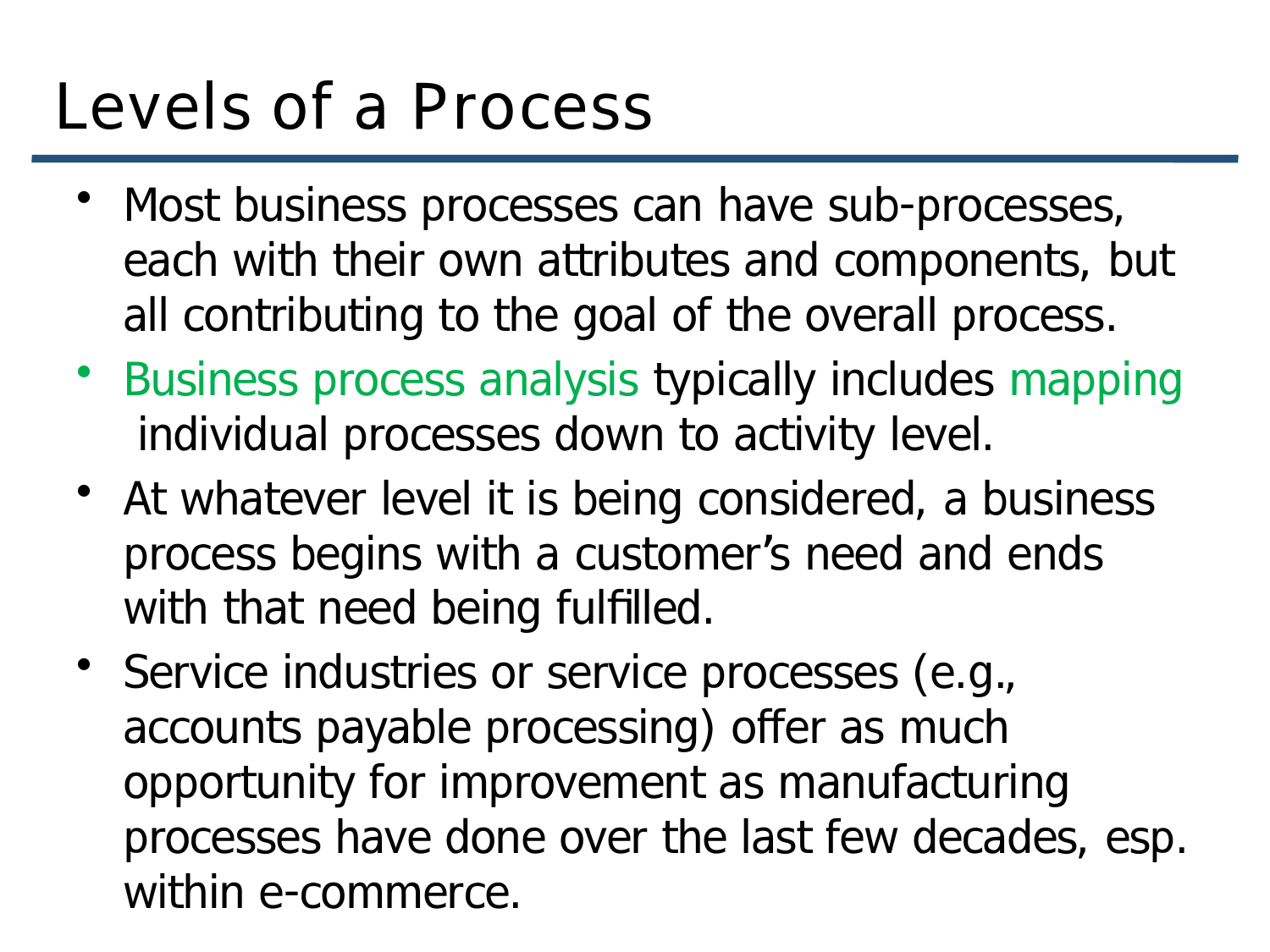

# Levels of a Process
Most business processes can have sub-processes, each with their own attributes and components, but all contributing to the goal of the overall process.
Business process analysis typically includes mapping  individual processes down to activity level.
At whatever level it is being considered, a business process begins with a customer’s need and ends with that need being fulfilled.
Service industries or service processes (e.g., accounts payable processing) offer as much opportunity for improvement as manufacturing processes have done over the last few decades, esp. within e-commerce.